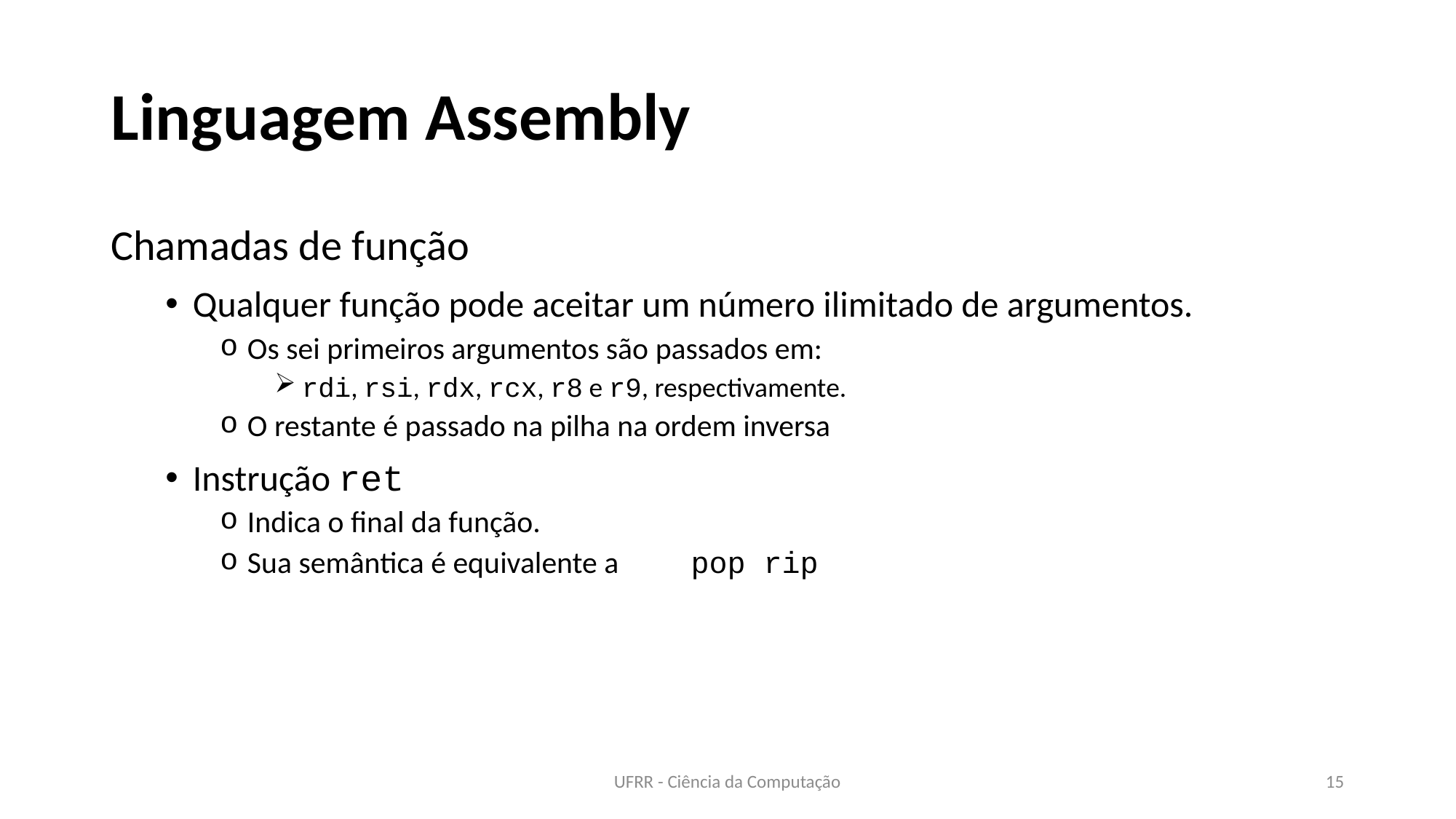

# Linguagem Assembly
Chamadas de função
Qualquer função pode aceitar um número ilimitado de argumentos.
Os sei primeiros argumentos são passados em:
rdi, rsi, rdx, rcx, r8 e r9, respectivamente.
O restante é passado na pilha na ordem inversa
Instrução ret
Indica o final da função.
Sua semântica é equivalente a	 pop rip

UFRR - Ciência da Computação
15